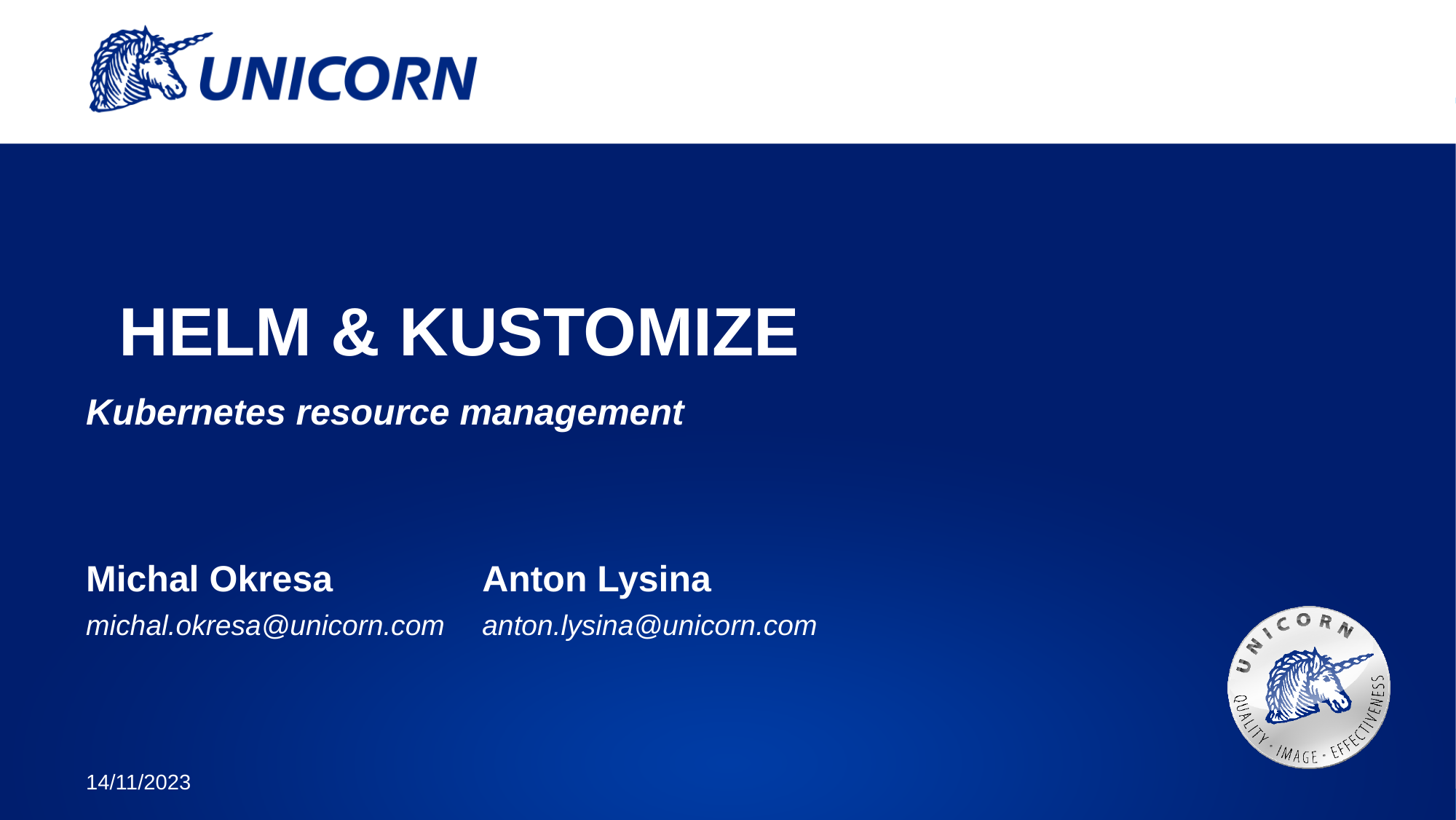

# HELM & KUSTOMIZE
Kubernetes resource management

Michal Okresa
michal.okresa@unicorn.com

Anton Lysina
anton.lysina@unicorn.com

14/11/2023